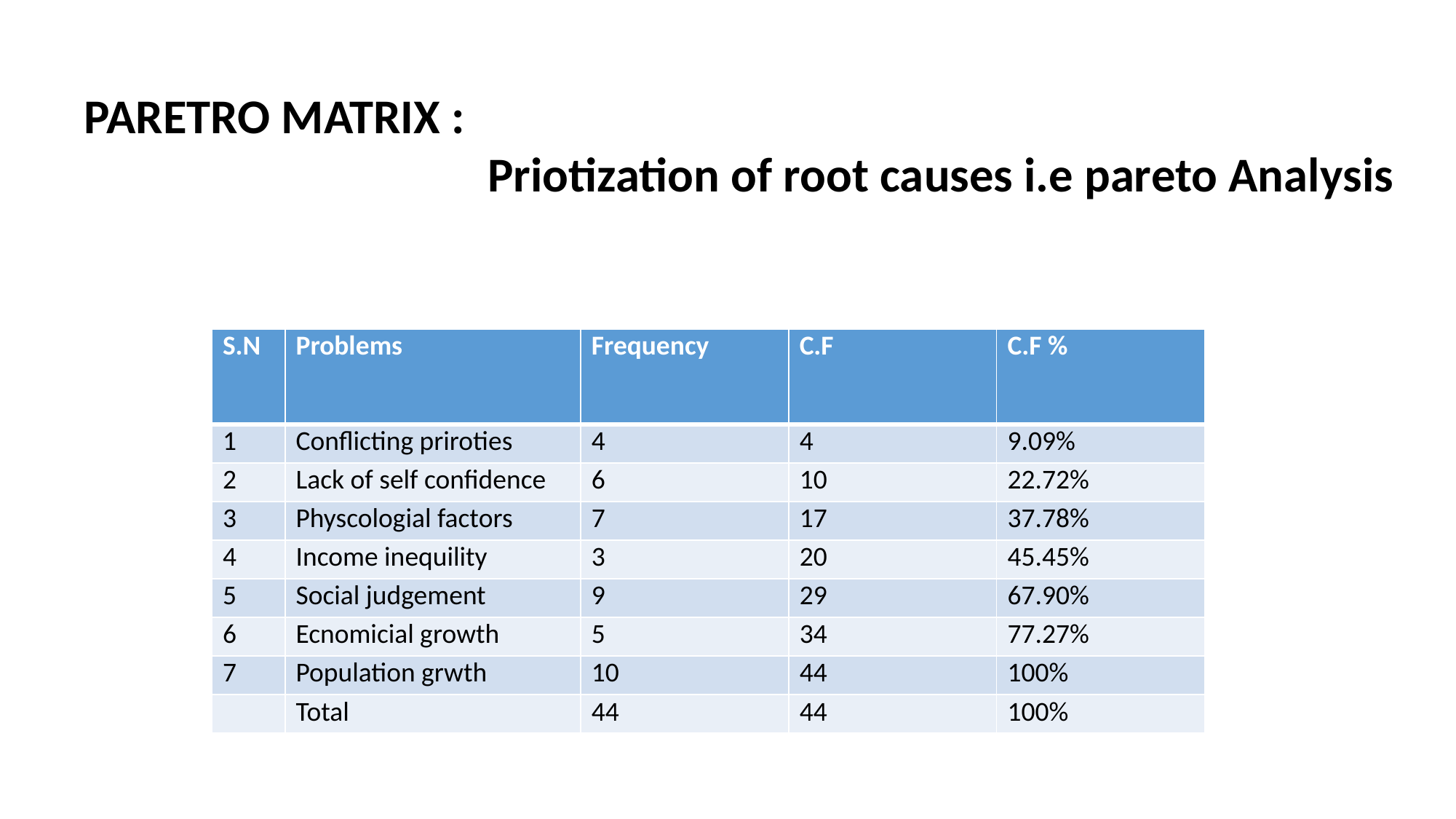

PARETRO MATRIX :
                                     Priotization of root causes i.e pareto Analysis
| S.N | Problems | Frequency | C.F | C.F % |
| --- | --- | --- | --- | --- |
| 1 | Conflicting priroties | 4 | 4 | 9.09% |
| 2 | Lack of self confidence | 6 | 10 | 22.72% |
| 3 | Physcologial factors | 7 | 17 | 37.78% |
| 4 | Income inequility | 3 | 20 | 45.45% |
| 5 | Social judgement | 9 | 29 | 67.90% |
| 6 | Ecnomicial growth | 5 | 34 | 77.27% |
| 7 | Population grwth | 10 | 44 | 100% |
|  | Total | 44 | 44 | 100% |